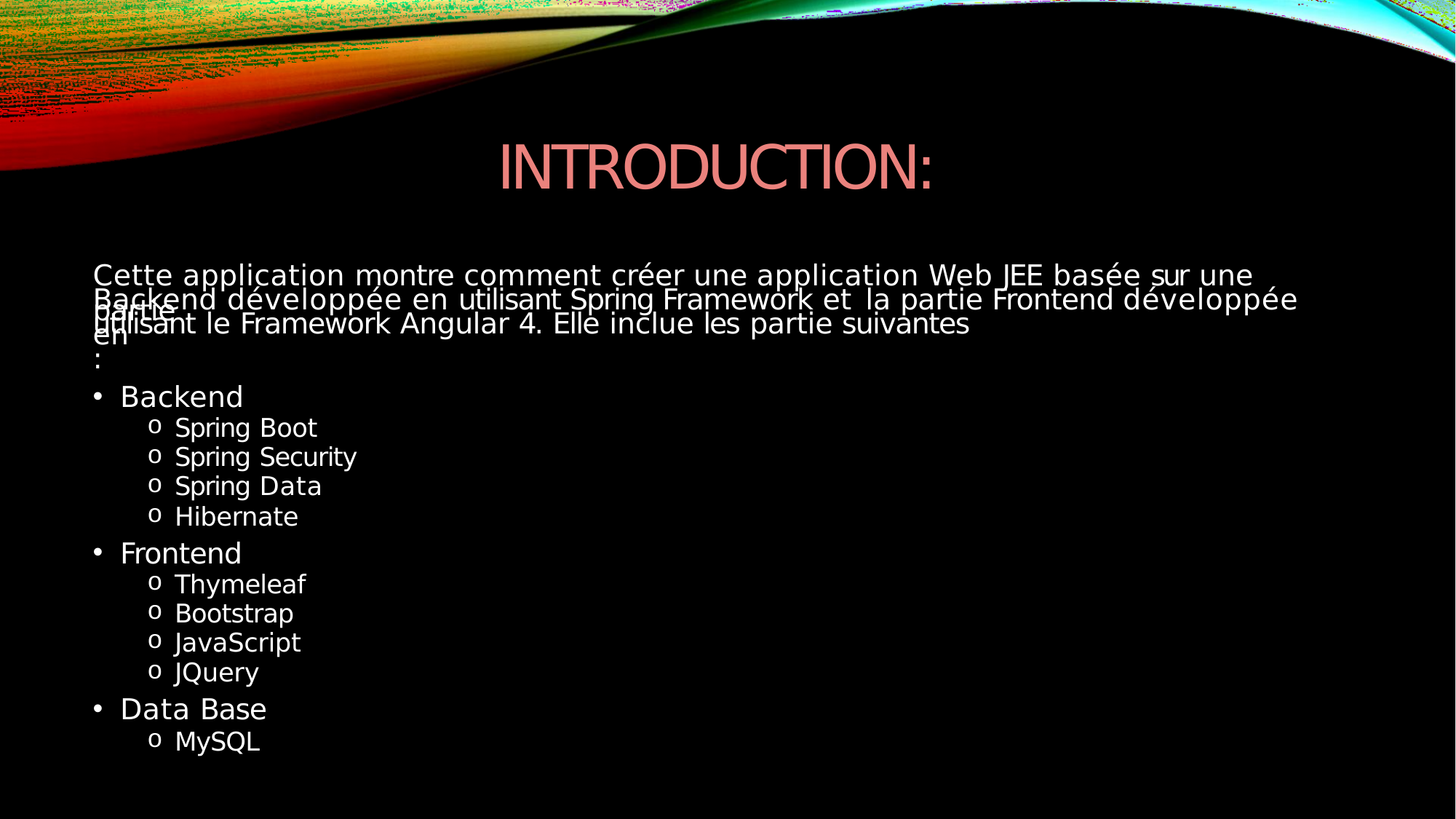

# INTRODUCTION:
Cette application montre comment créer une application Web JEE basée sur une partie
Backend développée en utilisant Spring Framework et	la partie Frontend développée en
utilisant le Framework Angular 4. Elle inclue les partie suivantes :
Backend
Spring Boot
Spring Security
Spring Data
Hibernate
Frontend
Thymeleaf
Bootstrap
JavaScript
JQuery
Data Base
MySQL